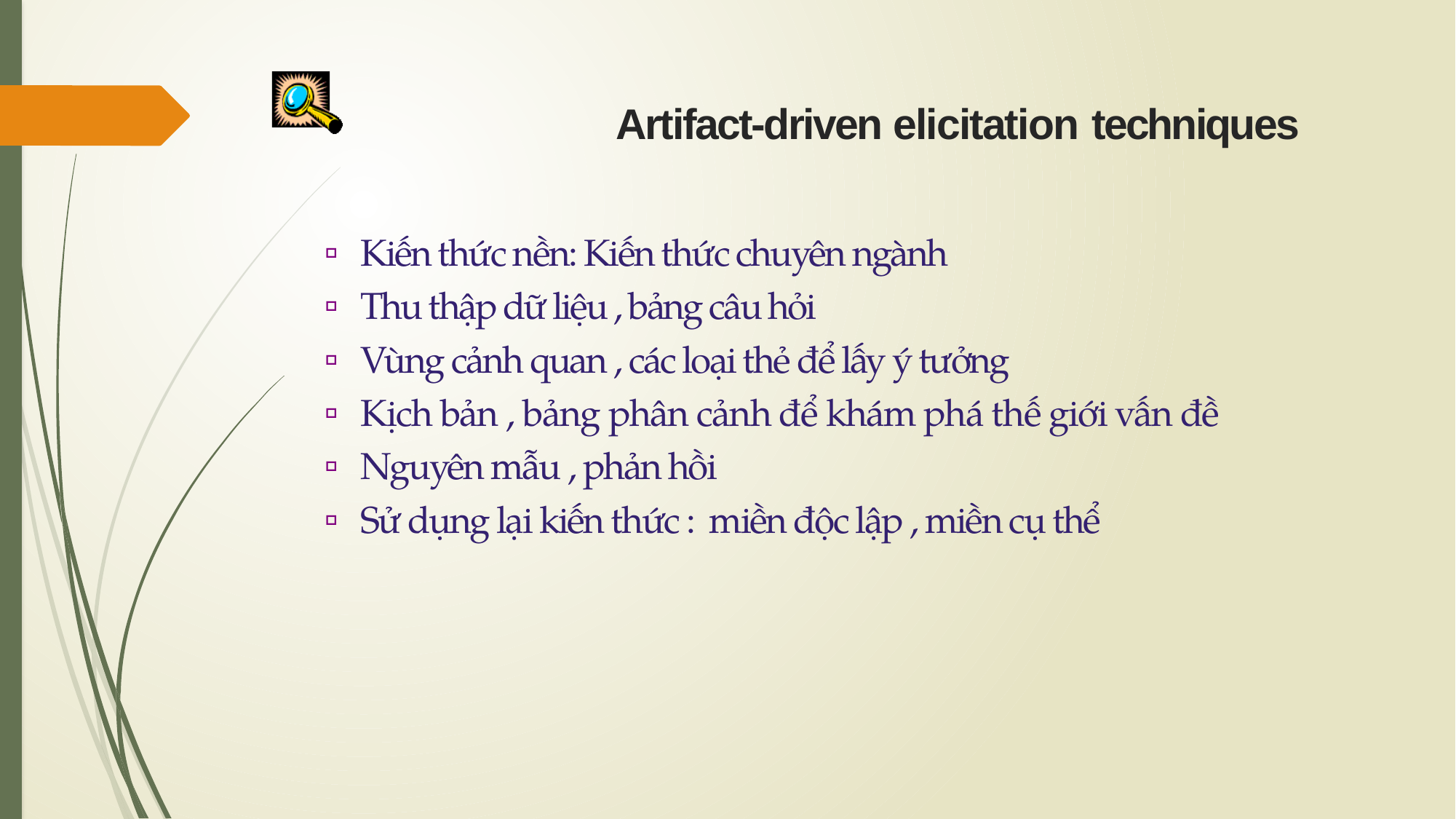

# Artifact-driven elicitation techniques
Kiến thức nền: Kiến thức chuyên ngành
Thu thập dữ liệu , bảng câu hỏi
Vùng cảnh quan , các loại thẻ để lấy ý tưởng
Kịch bản , bảng phân cảnh để khám phá thế giới vấn đề
Nguyên mẫu , phản hồi
Sử dụng lại kiến thức :  miền độc lập , miền cụ thể
10